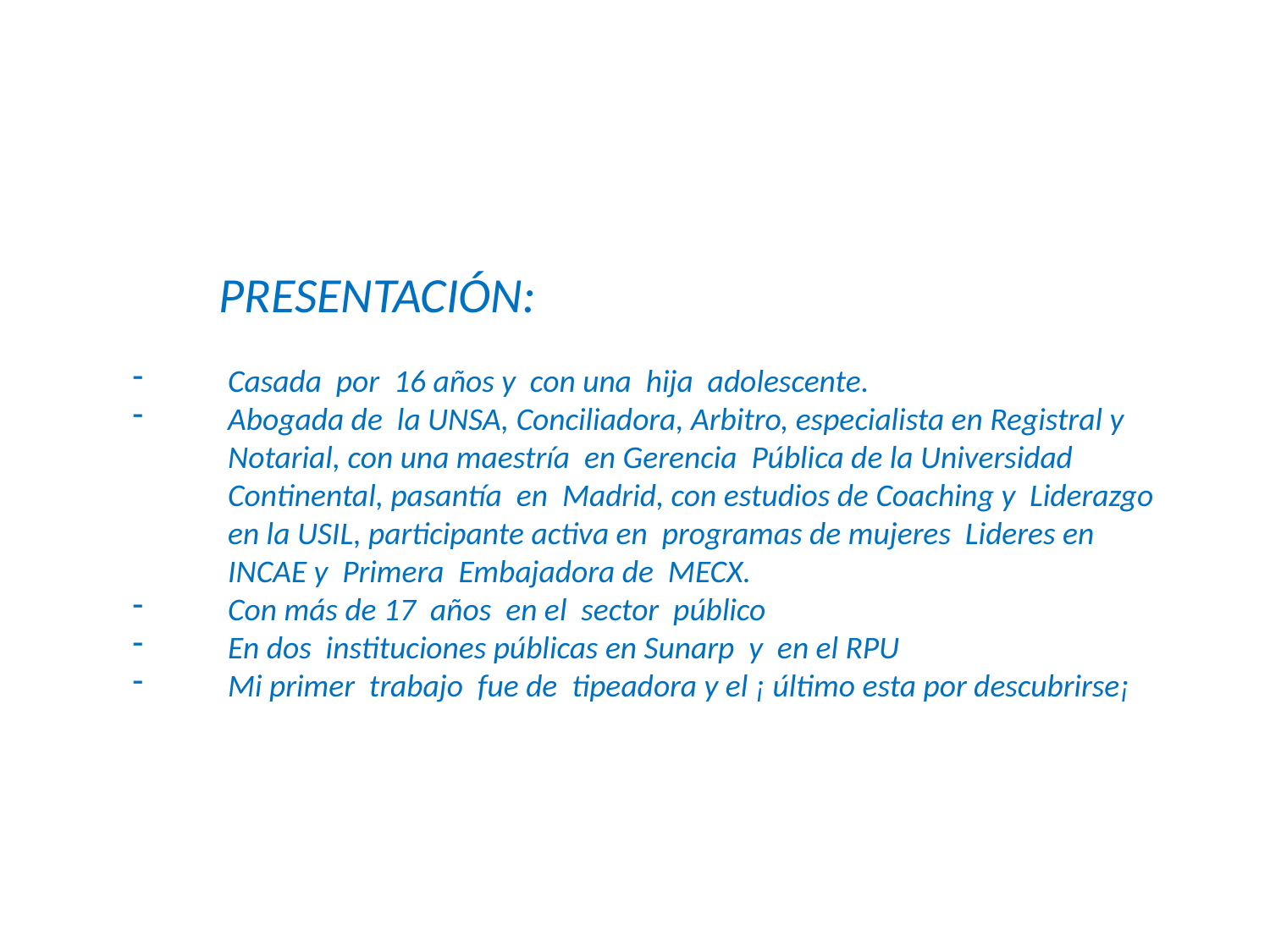

PRESENTACIÓN:

Casada  por  16 años y  con una  hija  adolescente.
Abogada de  la UNSA, Conciliadora, Arbitro, especialista en Registral y  Notarial, con una maestría  en Gerencia  Pública de la Universidad Continental, pasantía  en  Madrid, con estudios de Coaching y  Liderazgo en la USIL, participante activa en  programas de mujeres  Lideres en INCAE y  Primera  Embajadora de  MECX.
Con más de 17  años  en el  sector  público
En dos  instituciones públicas en Sunarp  y  en el RPU
Mi primer  trabajo  fue de  tipeadora y el ¡ último esta por descubrirse¡